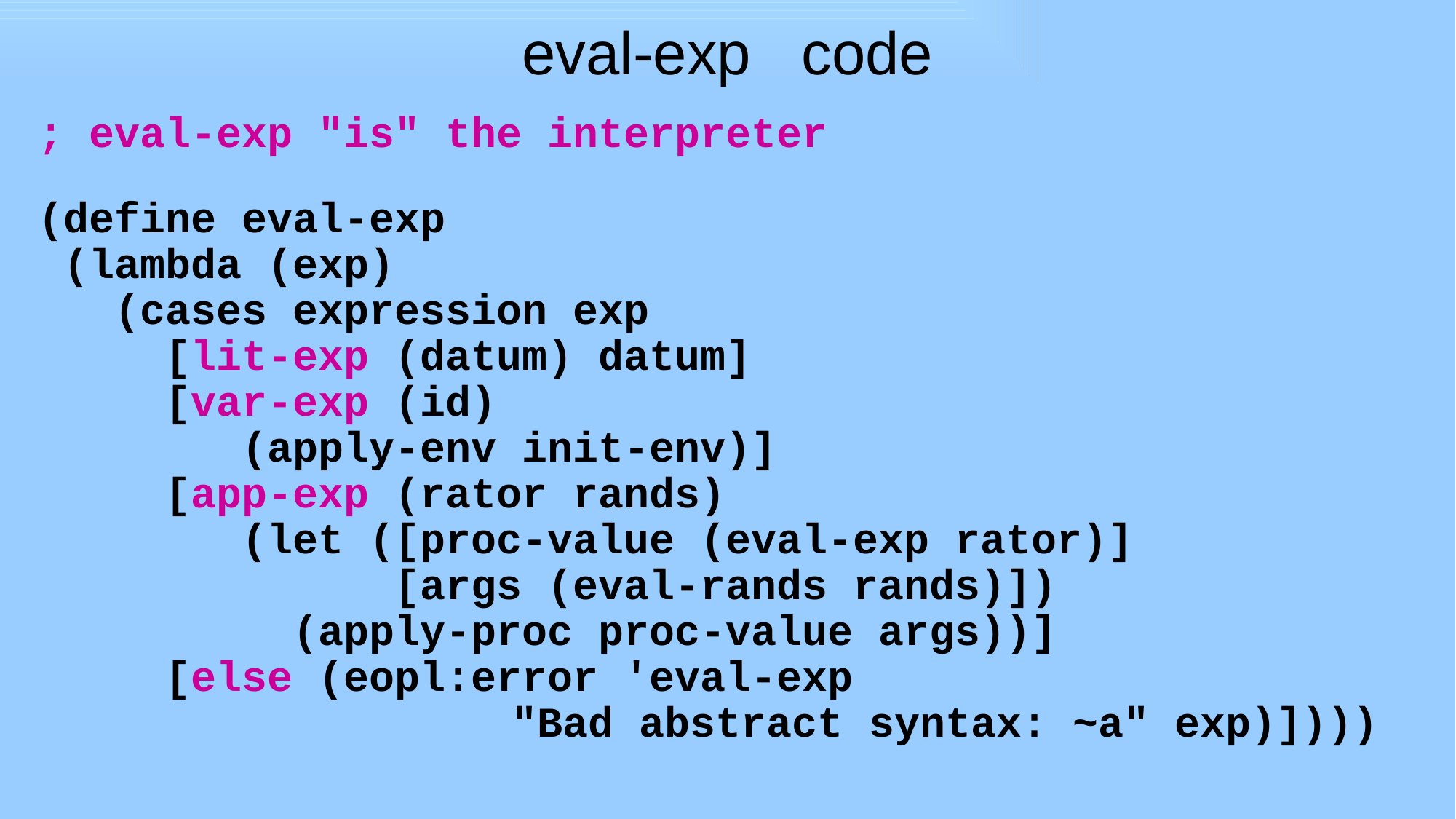

# eval-exp   code
; eval-exp "is" the interpreter

(define eval-exp
 (lambda (exp)
   (cases expression exp
     [lit-exp (datum) datum]
     [var-exp (id)
        (apply-env init-env)]
     [app-exp (rator rands)
        (let ([proc-value (eval-exp rator)]
              [args (eval-rands rands)])
          (apply-proc proc-value args))]
     [else (eopl:error 'eval-exp
                 "Bad abstract syntax: ~a" exp)])))